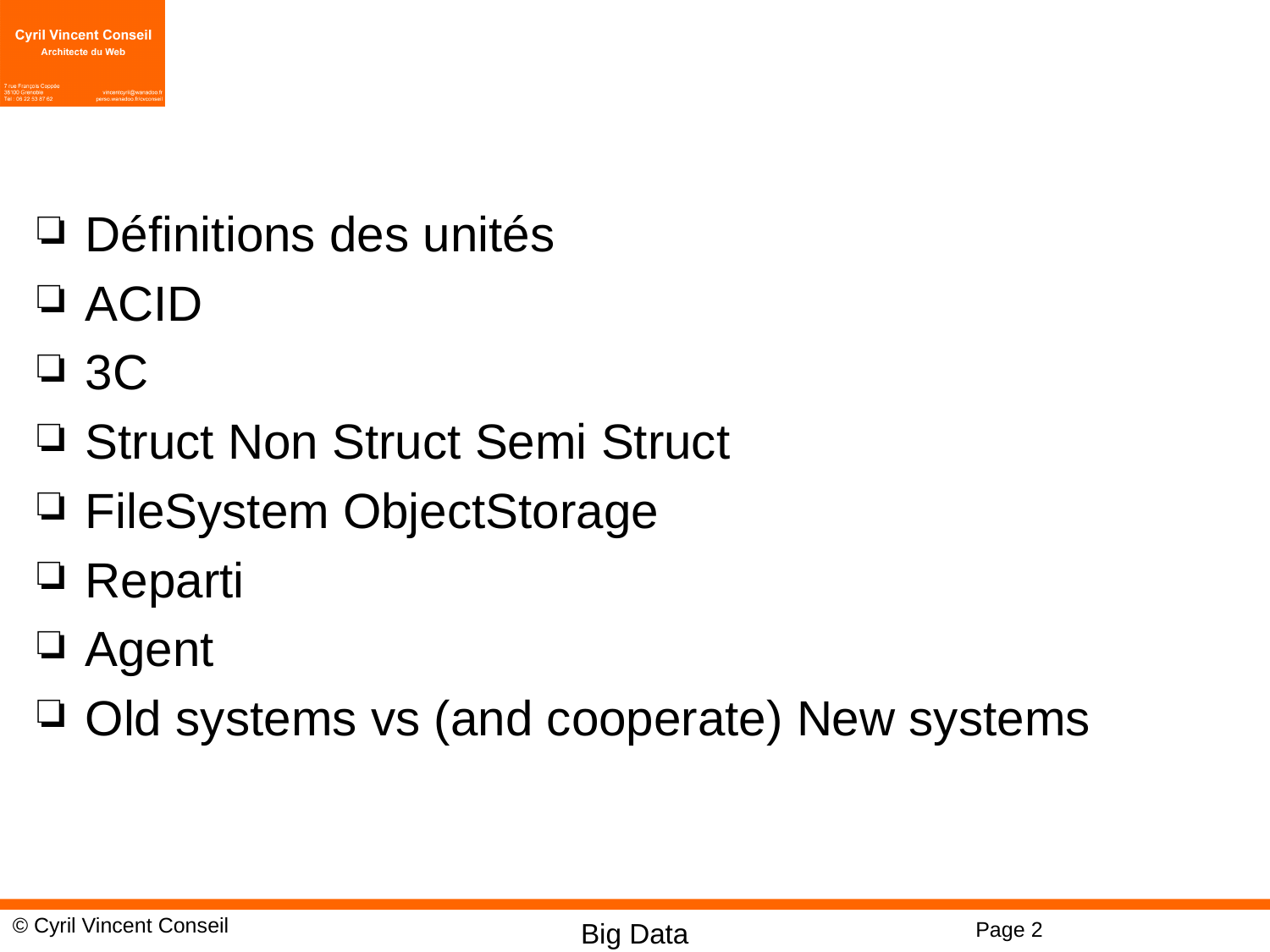

#
Définitions des unités
ACID
3C
Struct Non Struct Semi Struct
FileSystem ObjectStorage
Reparti
Agent
Old systems vs (and cooperate) New systems